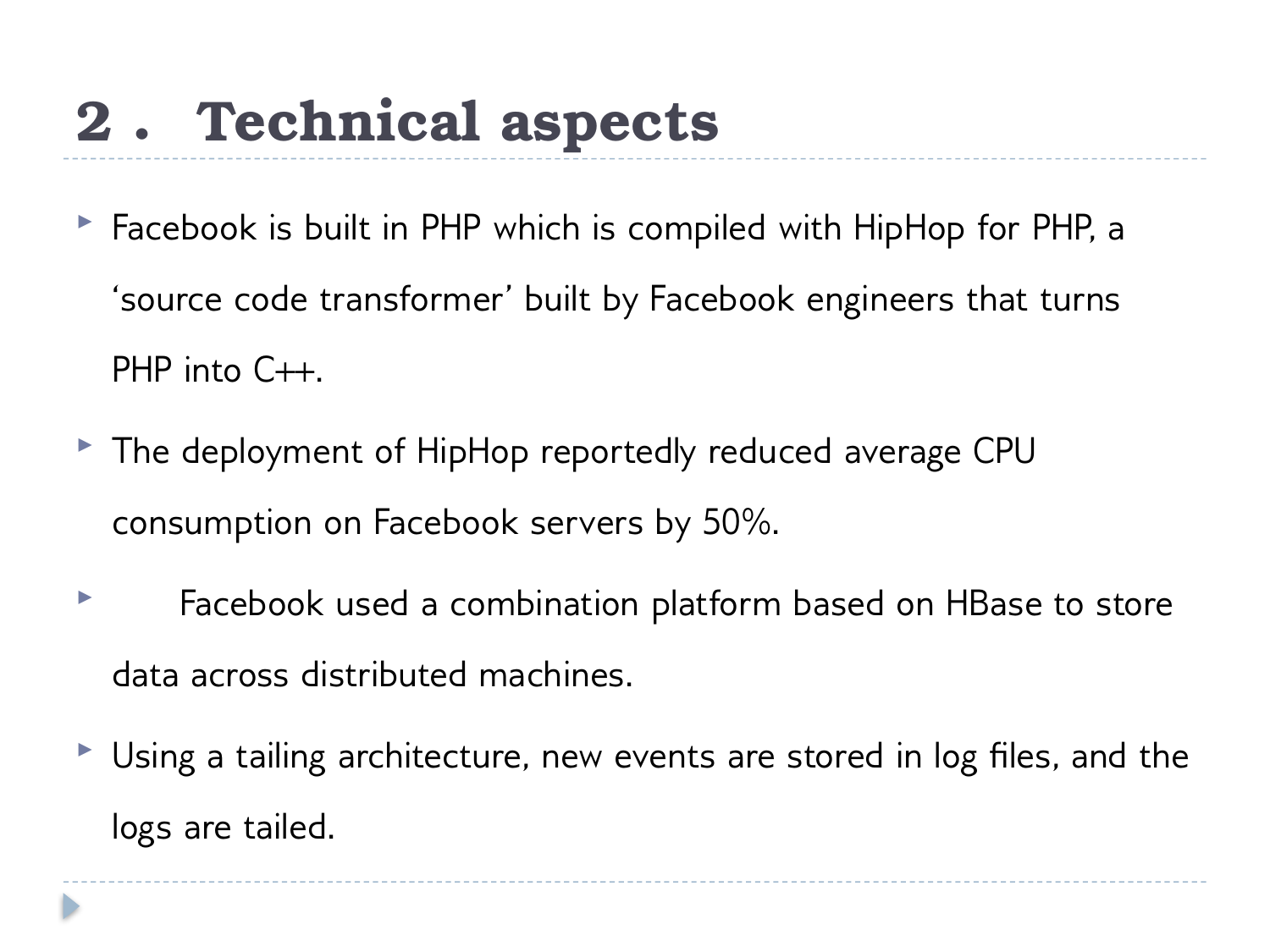

# 2．Technical aspects
Facebook is built in PHP which is compiled with HipHop for PHP, a ‘source code transformer’ built by Facebook engineers that turns PHP into C++.
The deployment of HipHop reportedly reduced average CPU consumption on Facebook servers by 50%.
      Facebook used a combination platform based on HBase to store data across distributed machines.
Using a tailing architecture, new events are stored in log files, and the logs are tailed.